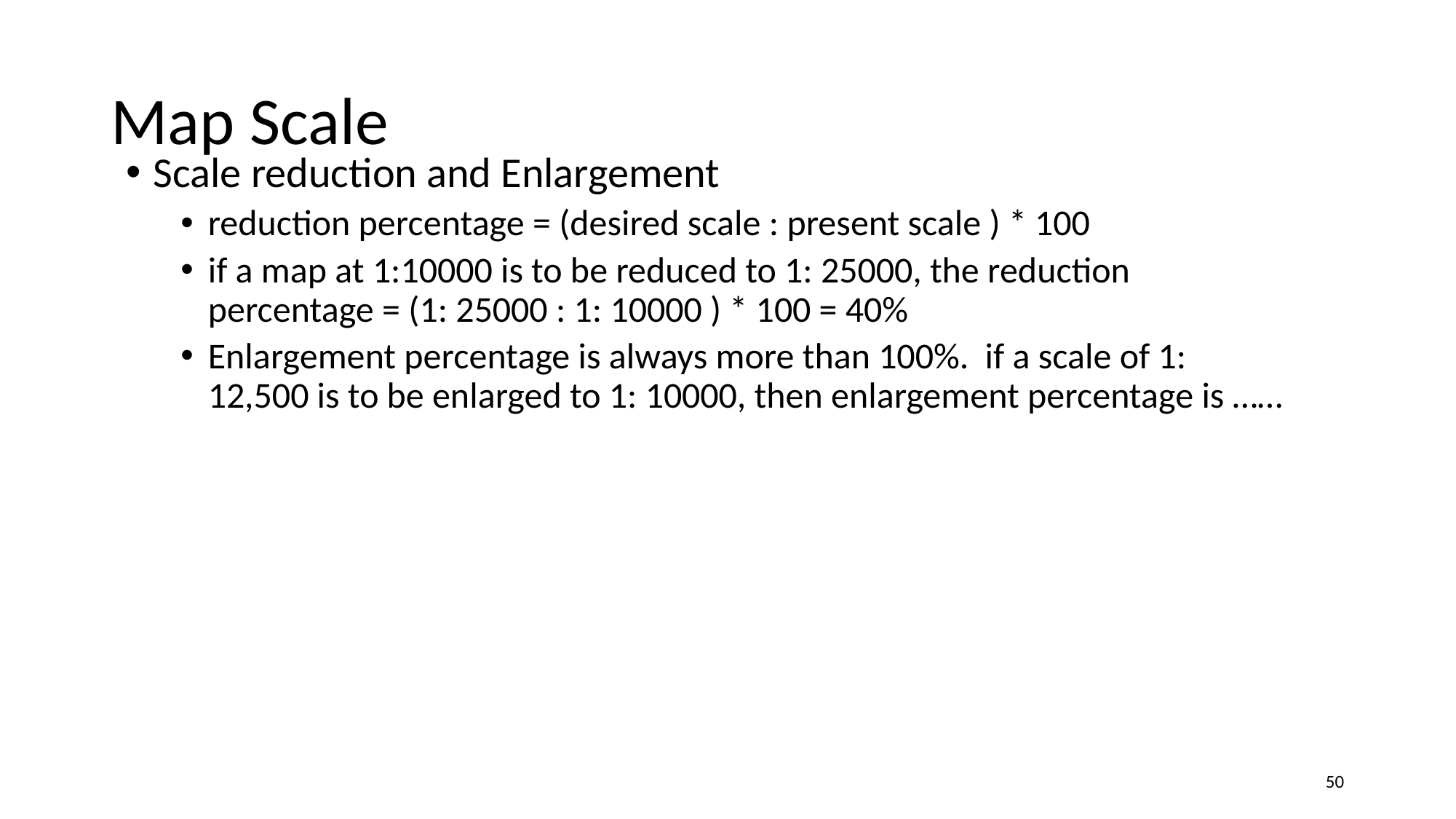

# Map Scale
Scale reduction and Enlargement
reduction percentage = (desired scale : present scale ) * 100
if a map at 1:10000 is to be reduced to 1: 25000, the reduction percentage = (1: 25000 : 1: 10000 ) * 100 = 40%
Enlargement percentage is always more than 100%.  if a scale of 1: 12,500 is to be enlarged to 1: 10000, then enlargement percentage is ……
50